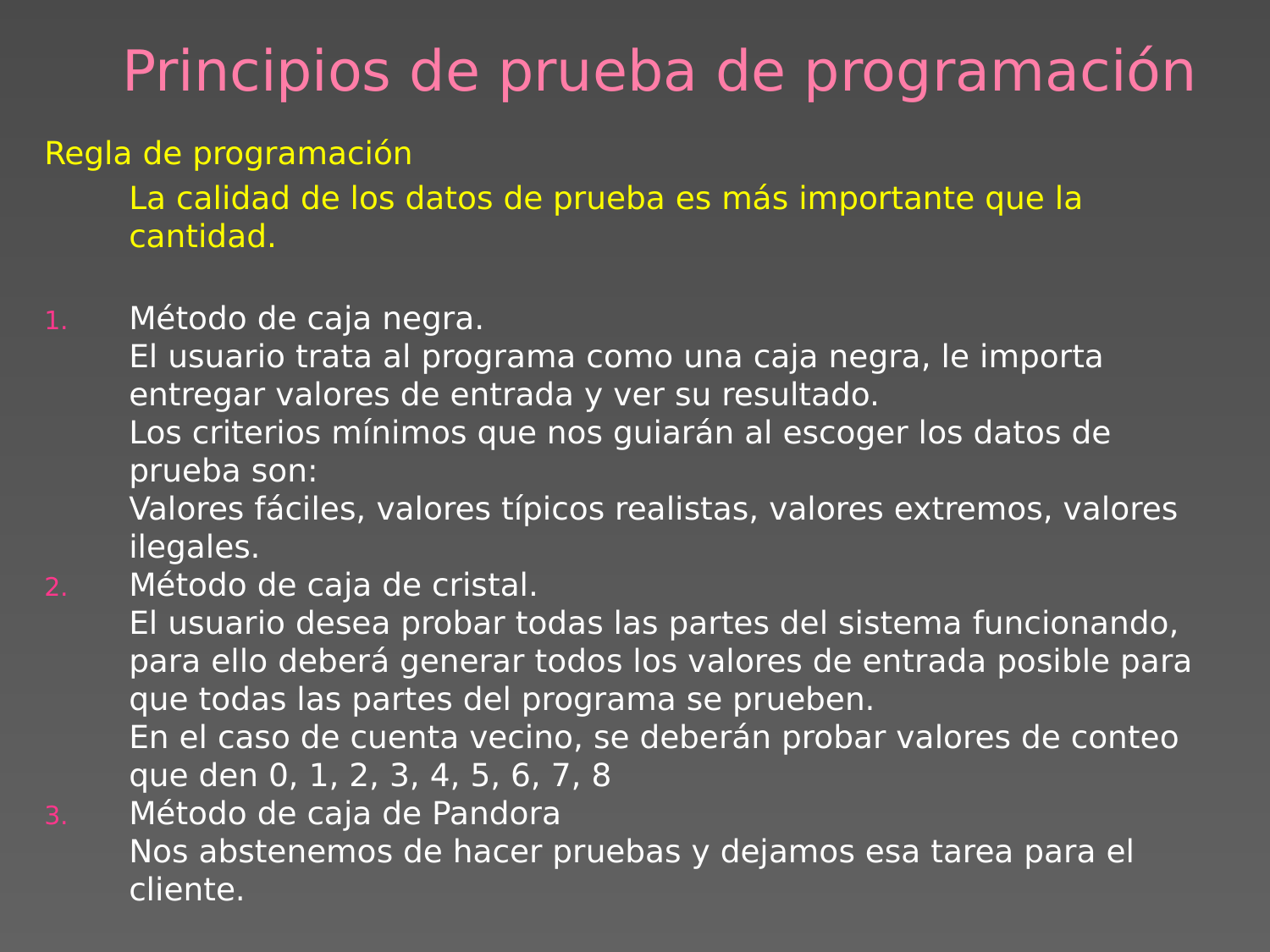

# Principios de prueba de programación
Regla de programación
	La calidad de los datos de prueba es más importante que la cantidad.

Método de caja negra.
	El usuario trata al programa como una caja negra, le importa entregar valores de entrada y ver su resultado.
	Los criterios mínimos que nos guiarán al escoger los datos de prueba son:
	Valores fáciles, valores típicos realistas, valores extremos, valores ilegales.
Método de caja de cristal.
	El usuario desea probar todas las partes del sistema funcionando, para ello deberá generar todos los valores de entrada posible para que todas las partes del programa se prueben.
	En el caso de cuenta vecino, se deberán probar valores de conteo que den 0, 1, 2, 3, 4, 5, 6, 7, 8
Método de caja de Pandora
	Nos abstenemos de hacer pruebas y dejamos esa tarea para el cliente.